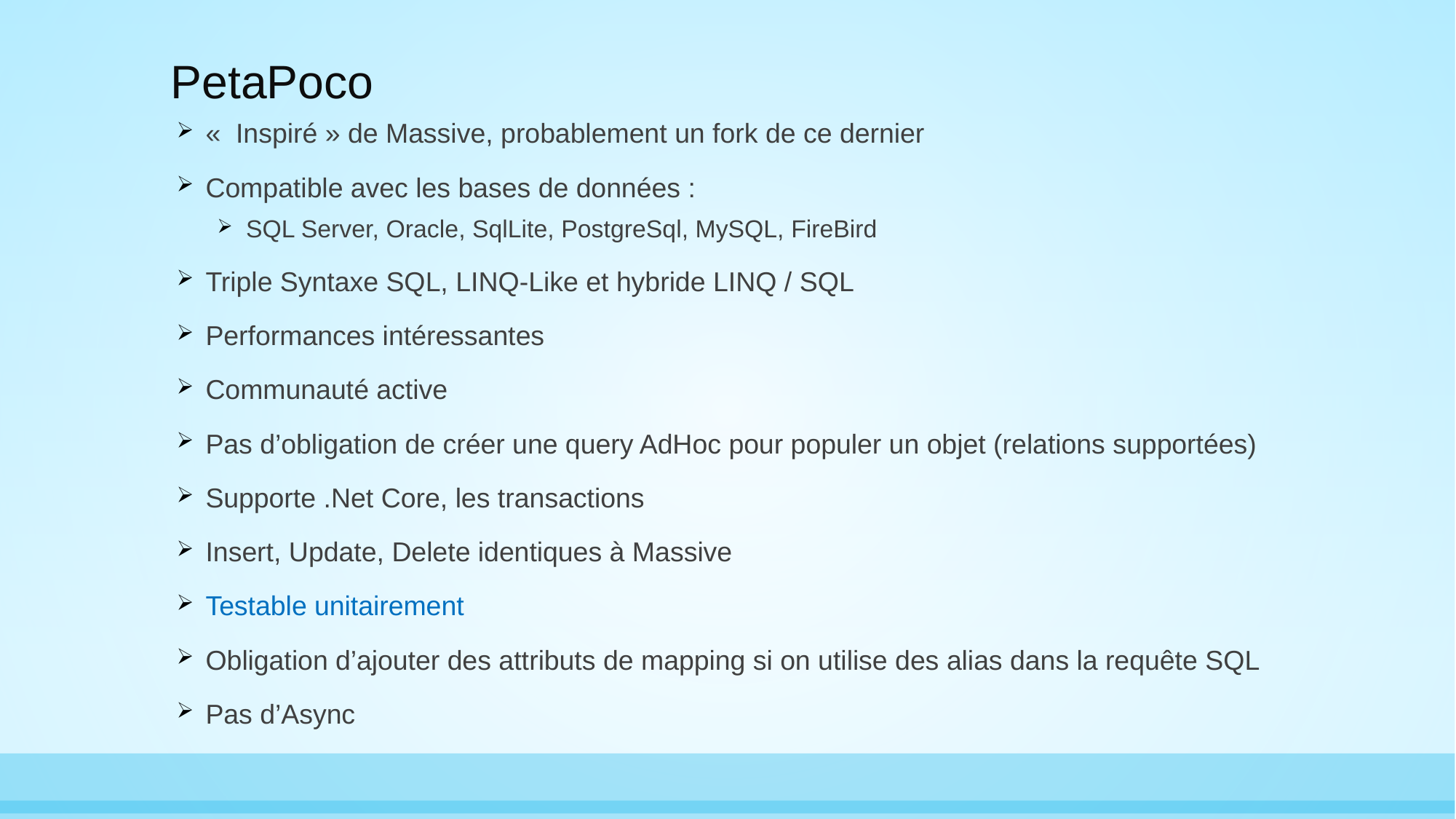

# PetaPoco
«  Inspiré » de Massive, probablement un fork de ce dernier
Compatible avec les bases de données :
SQL Server, Oracle, SqlLite, PostgreSql, MySQL, FireBird
Triple Syntaxe SQL, LINQ-Like et hybride LINQ / SQL
Performances intéressantes
Communauté active
Pas d’obligation de créer une query AdHoc pour populer un objet (relations supportées)
Supporte .Net Core, les transactions
Insert, Update, Delete identiques à Massive
Testable unitairement
Obligation d’ajouter des attributs de mapping si on utilise des alias dans la requête SQL
Pas d’Async